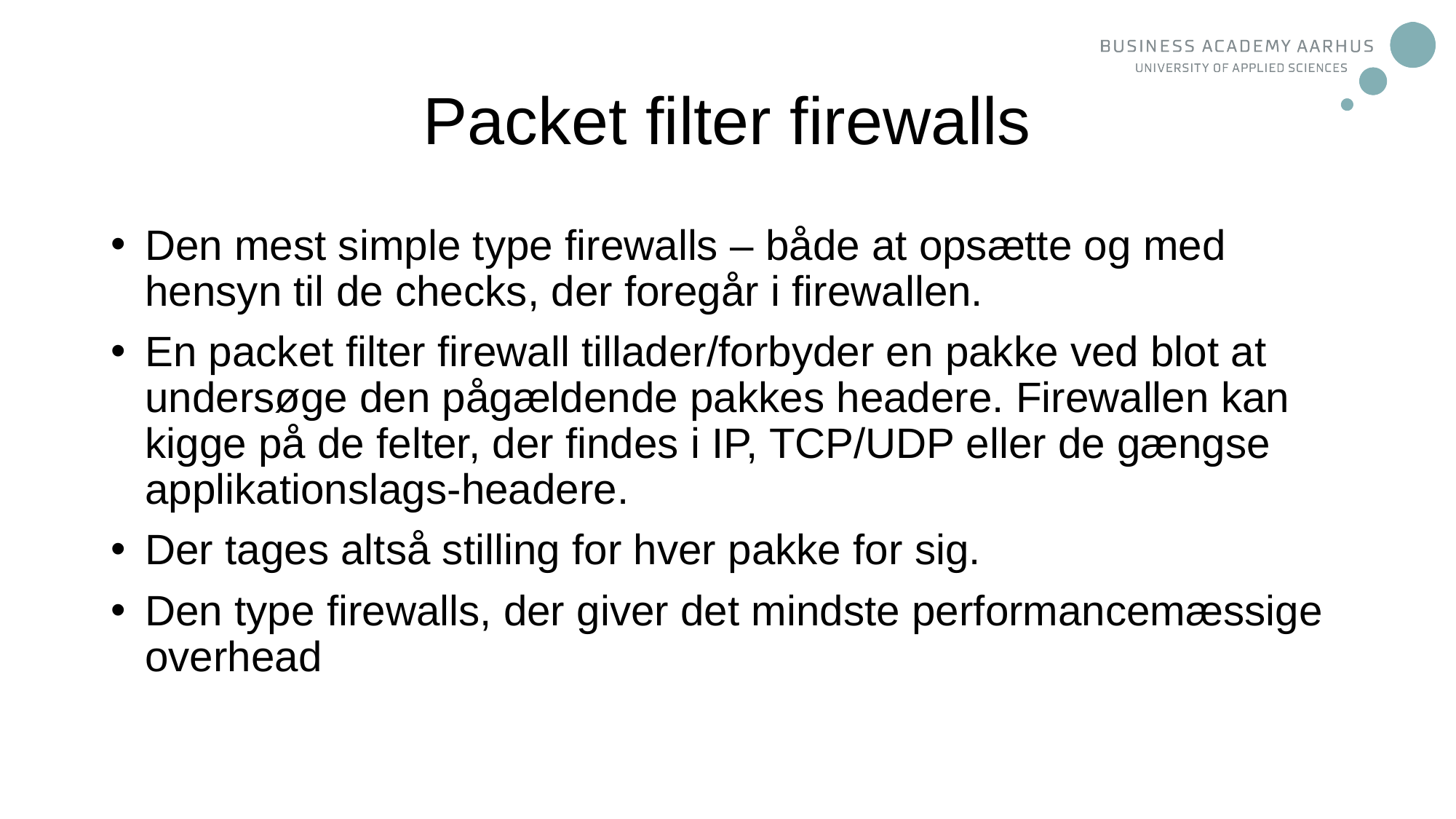

# Packet filter firewalls
Den mest simple type firewalls – både at opsætte og med hensyn til de checks, der foregår i firewallen.
En packet filter firewall tillader/forbyder en pakke ved blot at undersøge den pågældende pakkes headere. Firewallen kan kigge på de felter, der findes i IP, TCP/UDP eller de gængse applikationslags-headere.
Der tages altså stilling for hver pakke for sig.
Den type firewalls, der giver det mindste performancemæssige overhead